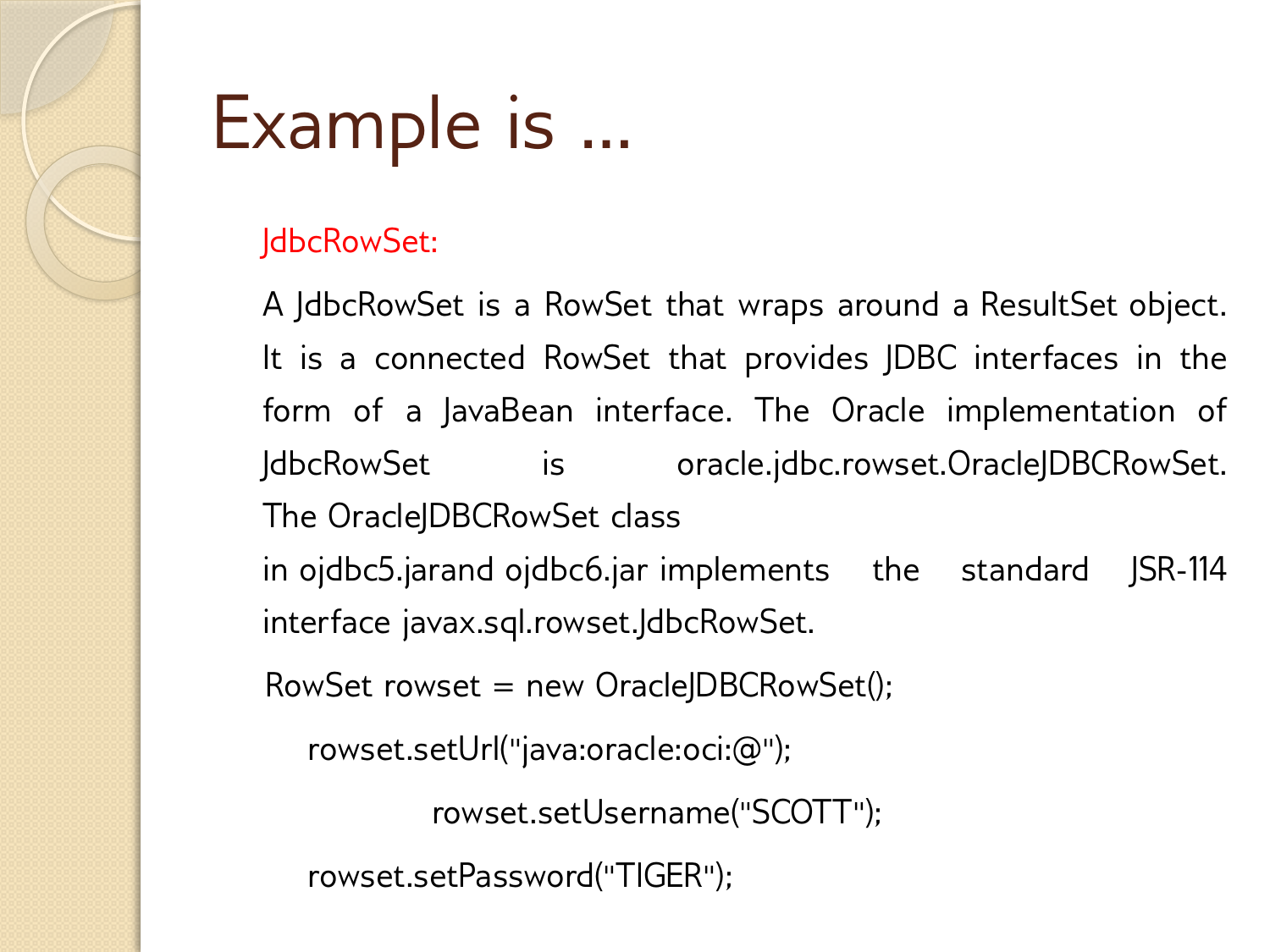

# Example is …

	JdbcRowSet:
	A JdbcRowSet is a RowSet that wraps around a ResultSet object. It is a connected RowSet that provides JDBC interfaces in the form of a JavaBean interface. The Oracle implementation of JdbcRowSet is oracle.jdbc.rowset.OracleJDBCRowSet. The OracleJDBCRowSet class in ojdbc5.jarand ojdbc6.jar implements the standard JSR-114 interface javax.sql.rowset.JdbcRowSet.
    RowSet rowset = new OracleJDBCRowSet();
        rowset.setUrl("java:oracle:oci:@");
    	    rowset.setUsername("SCOTT");
        rowset.setPassword("TIGER");